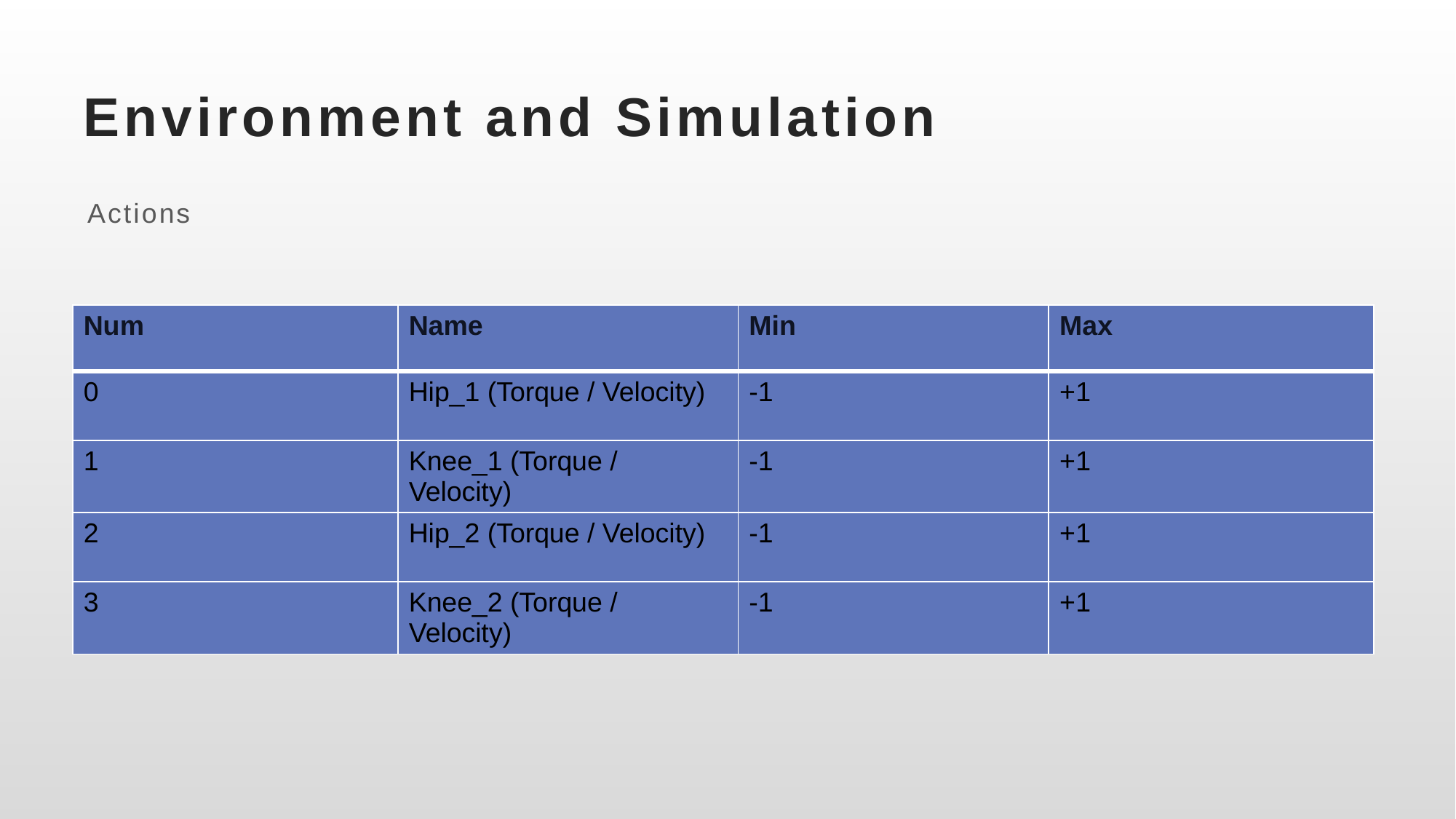

# Environment and Simulation
Actions
| Num | Name | Min | Max |
| --- | --- | --- | --- |
| 0 | Hip\_1 (Torque / Velocity) | -1 | +1 |
| 1 | Knee\_1 (Torque / Velocity) | -1 | +1 |
| 2 | Hip\_2 (Torque / Velocity) | -1 | +1 |
| 3 | Knee\_2 (Torque / Velocity) | -1 | +1 |